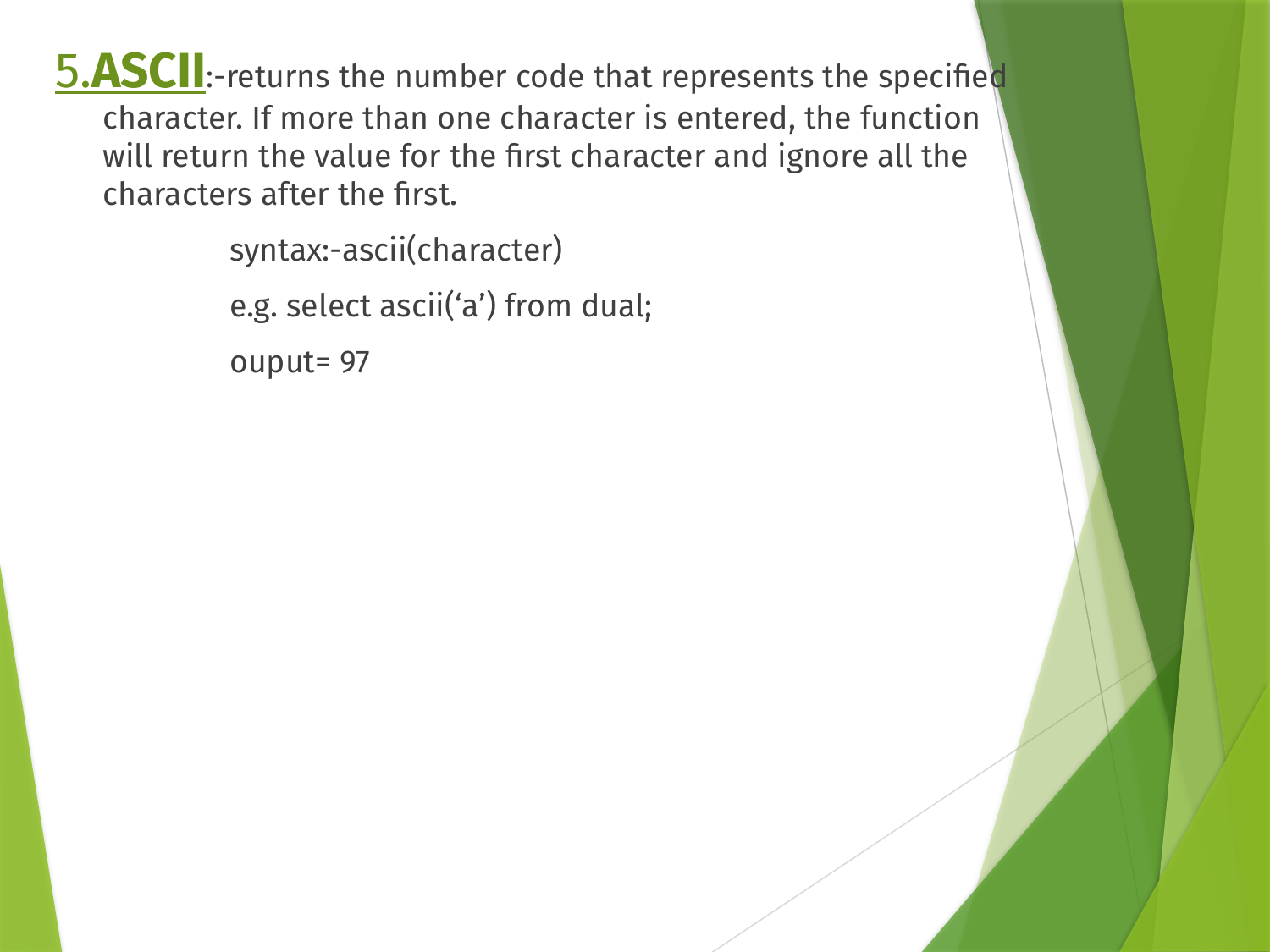

5.ASCII:-returns the number code that represents the specified character. If more than one character is entered, the function will return the value for the first character and ignore all the characters after the first.
		syntax:-ascii(character)
		e.g. select ascii(‘a’) from dual;
		ouput= 97